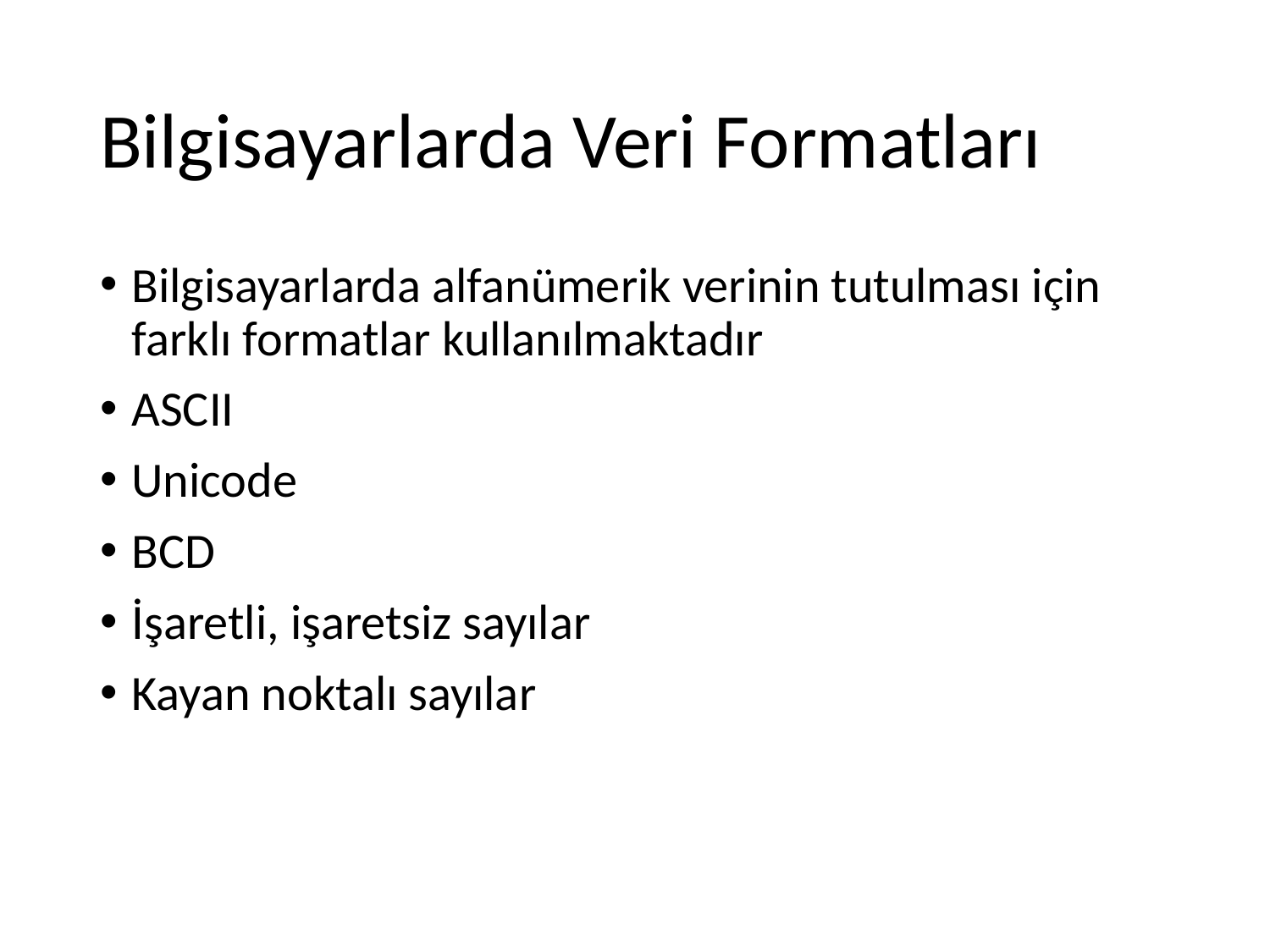

# Bilgisayarlarda Veri Formatları
Bilgisayarlarda alfanümerik verinin tutulması için farklı formatlar kullanılmaktadır
ASCII
Unicode
BCD
İşaretli, işaretsiz sayılar
Kayan noktalı sayılar